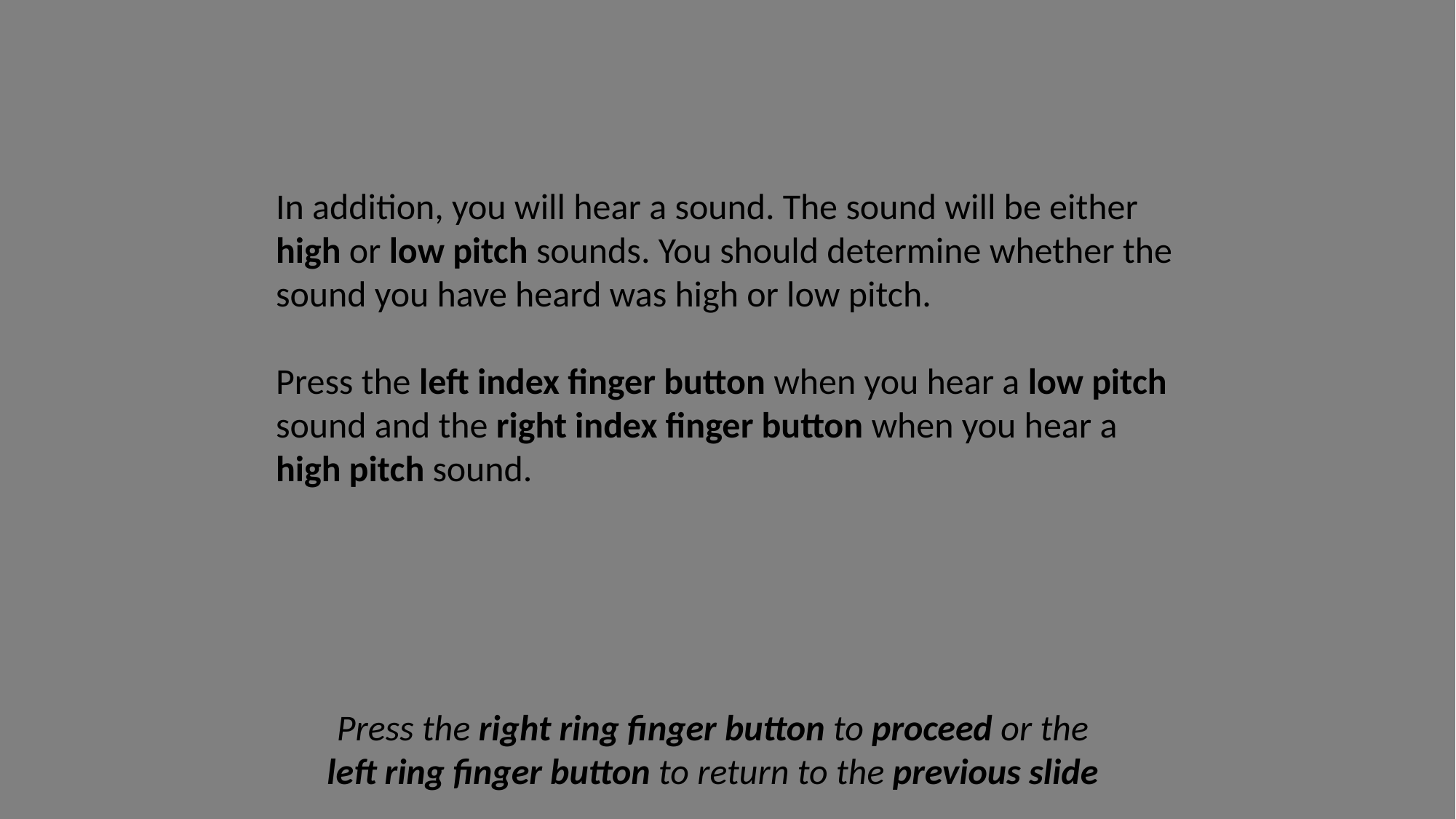

In addition, you will hear a sound. The sound will be either high or low pitch sounds. You should determine whether the sound you have heard was high or low pitch.

Press the left index finger button when you hear a low pitch sound and the right index finger button when you hear a high pitch sound.

Press the right ring finger button to proceed or the left ring finger button to return to the previous slide